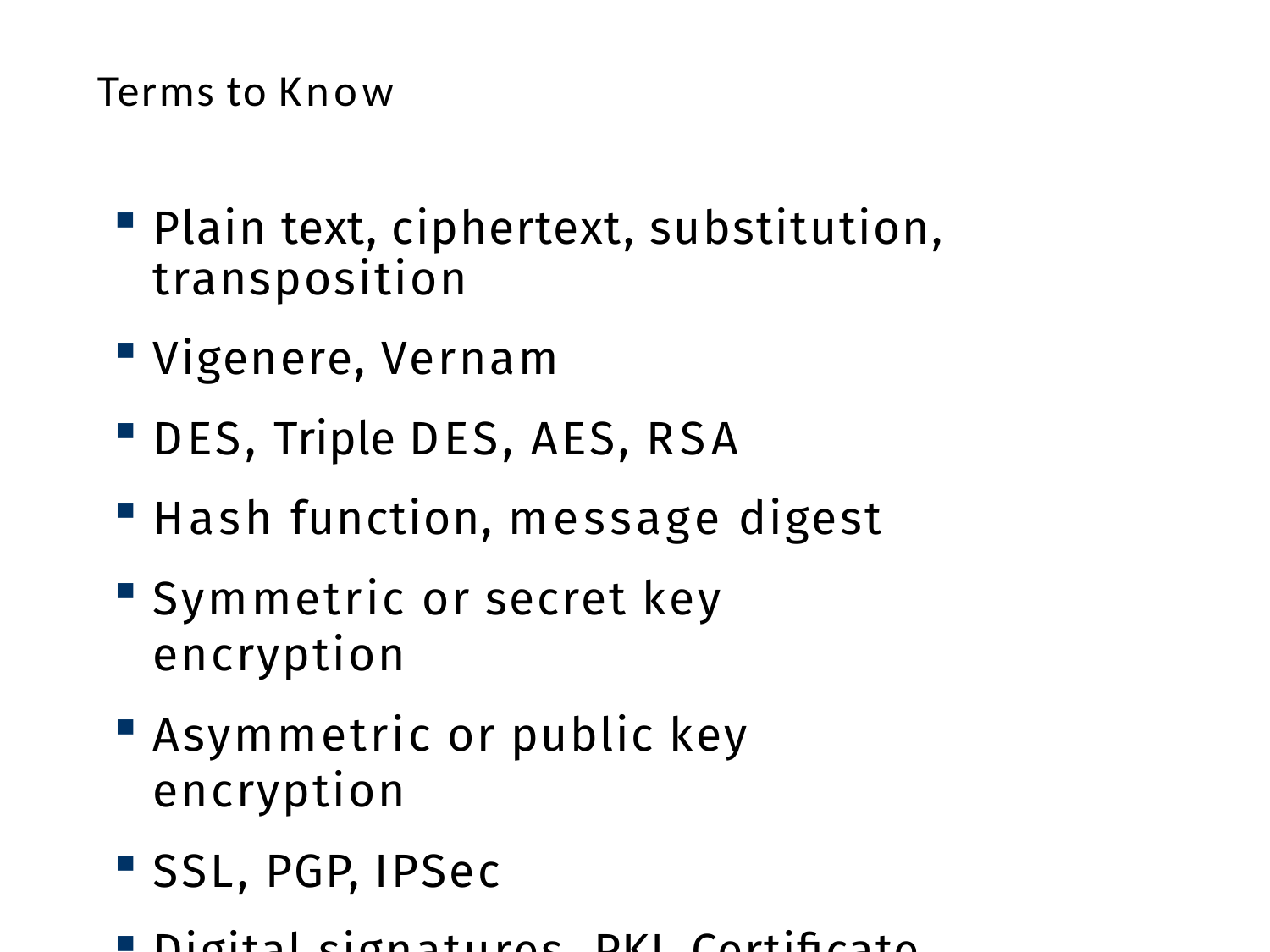

# Terms to Know
Plain text, ciphertext, substitution,  transposition
Vigenere, Vernam
DES, Triple DES, AES, RSA
Hash function, message digest
Symmetric or secret key encryption
Asymmetric or public key encryption
SSL, PGP, IPSec
Digital signatures, PKI, Certificate authority